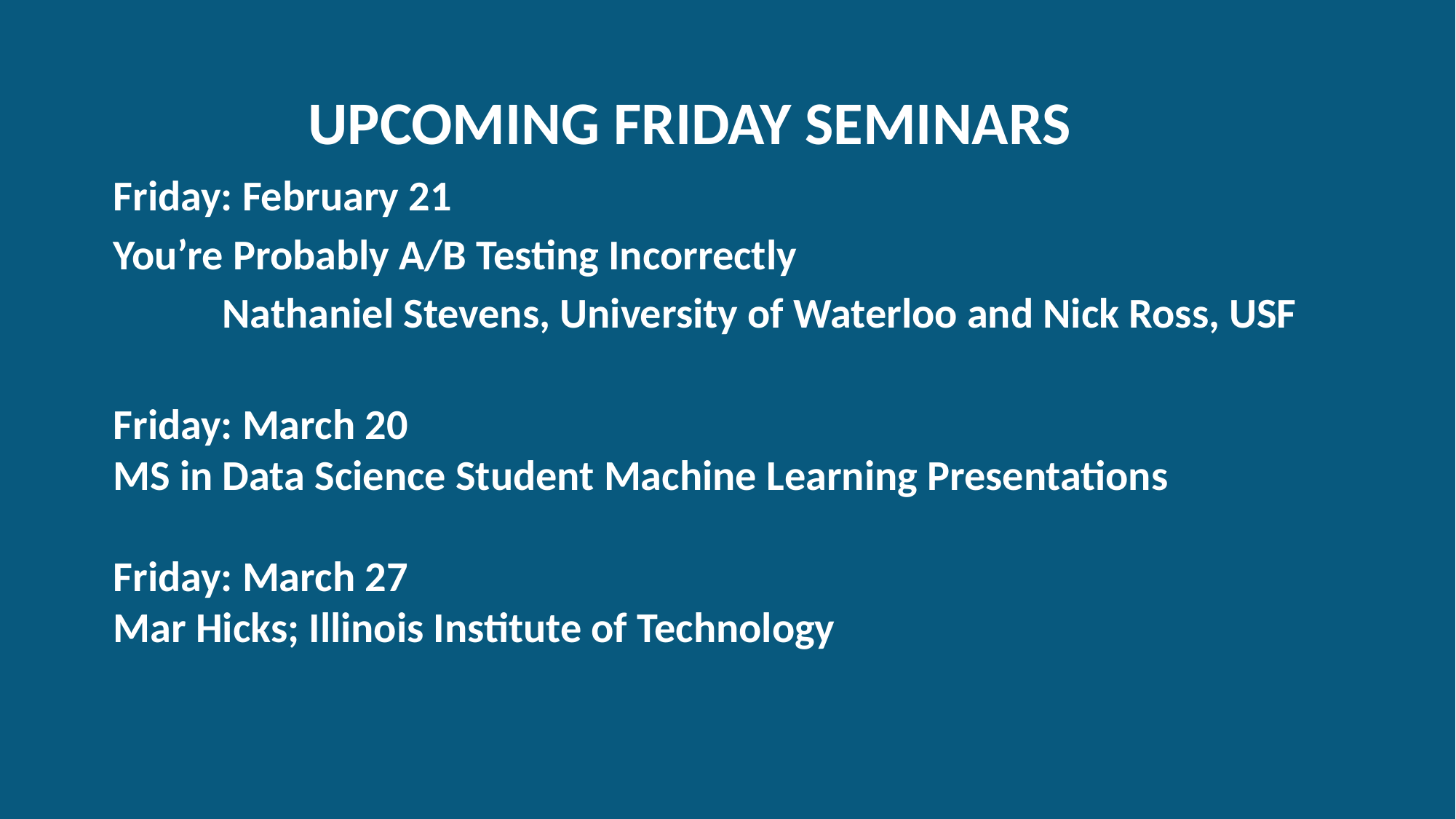

UPCOMING FRIDAY SEMINARS
Friday: February 21
You’re Probably A/B Testing Incorrectly
	Nathaniel Stevens, University of Waterloo and Nick Ross, USF

Friday: March 20
MS in Data Science Student Machine Learning Presentations

Friday: March 27
Mar Hicks; Illinois Institute of Technology